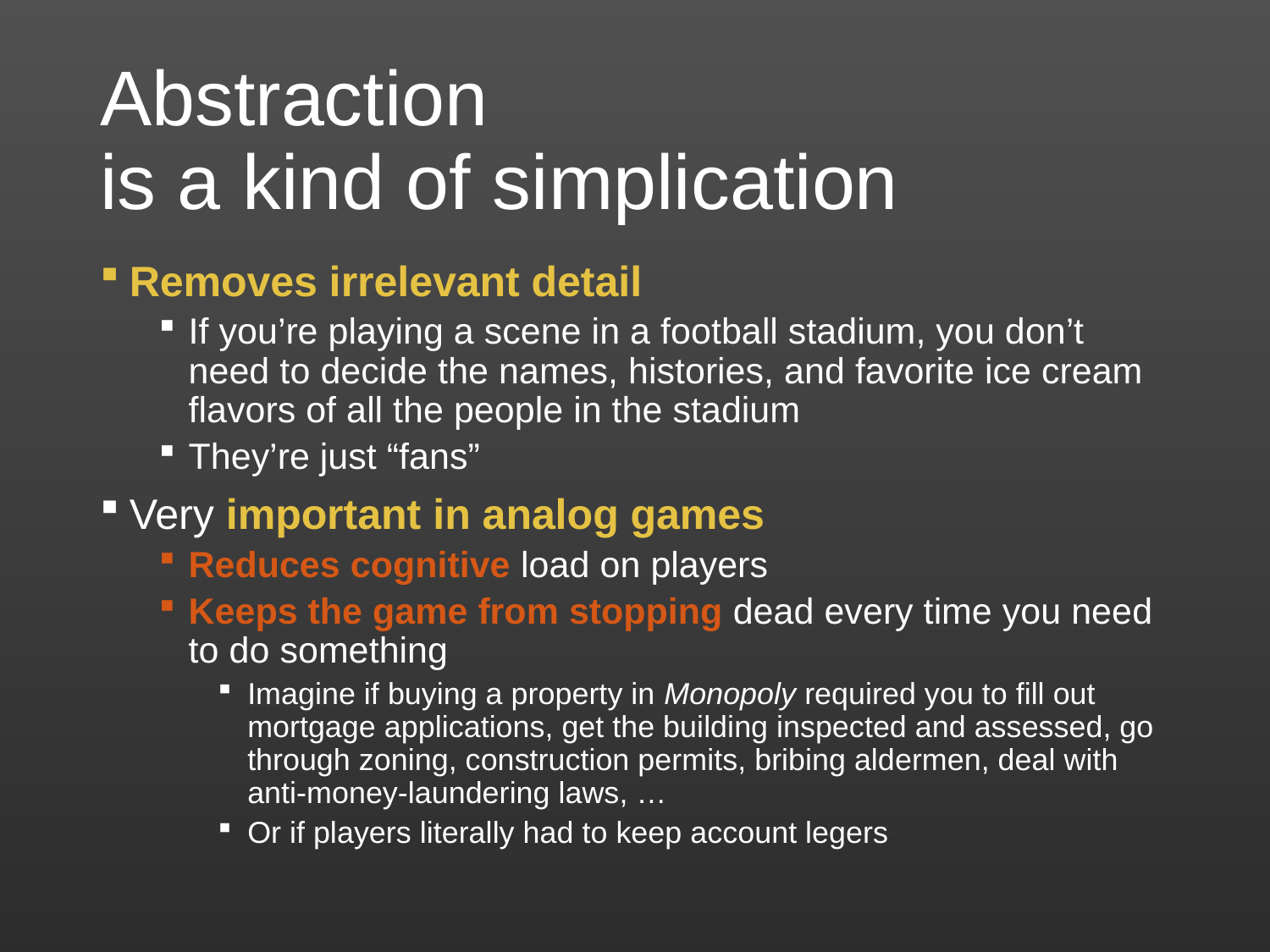

# Abstraction is a kind of simplication
Removes irrelevant detail
If you’re playing a scene in a football stadium, you don’t need to decide the names, histories, and favorite ice cream flavors of all the people in the stadium
They’re just “fans”
Very important in analog games
Reduces cognitive load on players
Keeps the game from stopping dead every time you need to do something
Imagine if buying a property in Monopoly required you to fill out mortgage applications, get the building inspected and assessed, go through zoning, construction permits, bribing aldermen, deal with anti-money-laundering laws, …
Or if players literally had to keep account legers